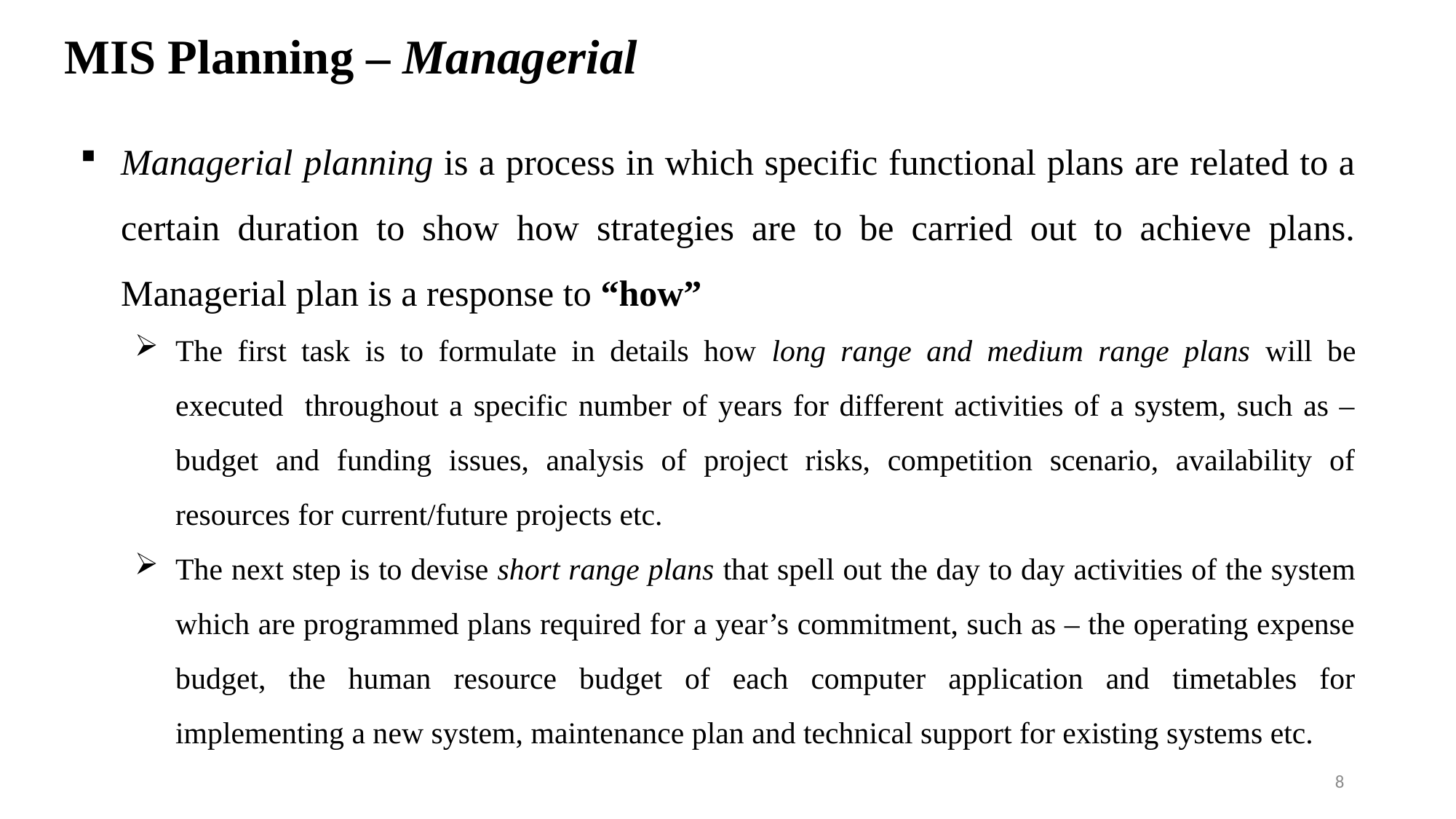

# MIS Planning – Managerial
Managerial planning is a process in which specific functional plans are related to a certain duration to show how strategies are to be carried out to achieve plans. Managerial plan is a response to “how”
The first task is to formulate in details how long range and medium range plans will be executed  throughout a specific number of years for different activities of a system, such as – budget and funding issues, analysis of project risks, competition scenario, availability of resources for current/future projects etc.
The next step is to devise short range plans that spell out the day to day activities of the system which are programmed plans required for a year’s commitment, such as – the operating expense budget, the human resource budget of each computer application and timetables for implementing a new system, maintenance plan and technical support for existing systems etc.

8